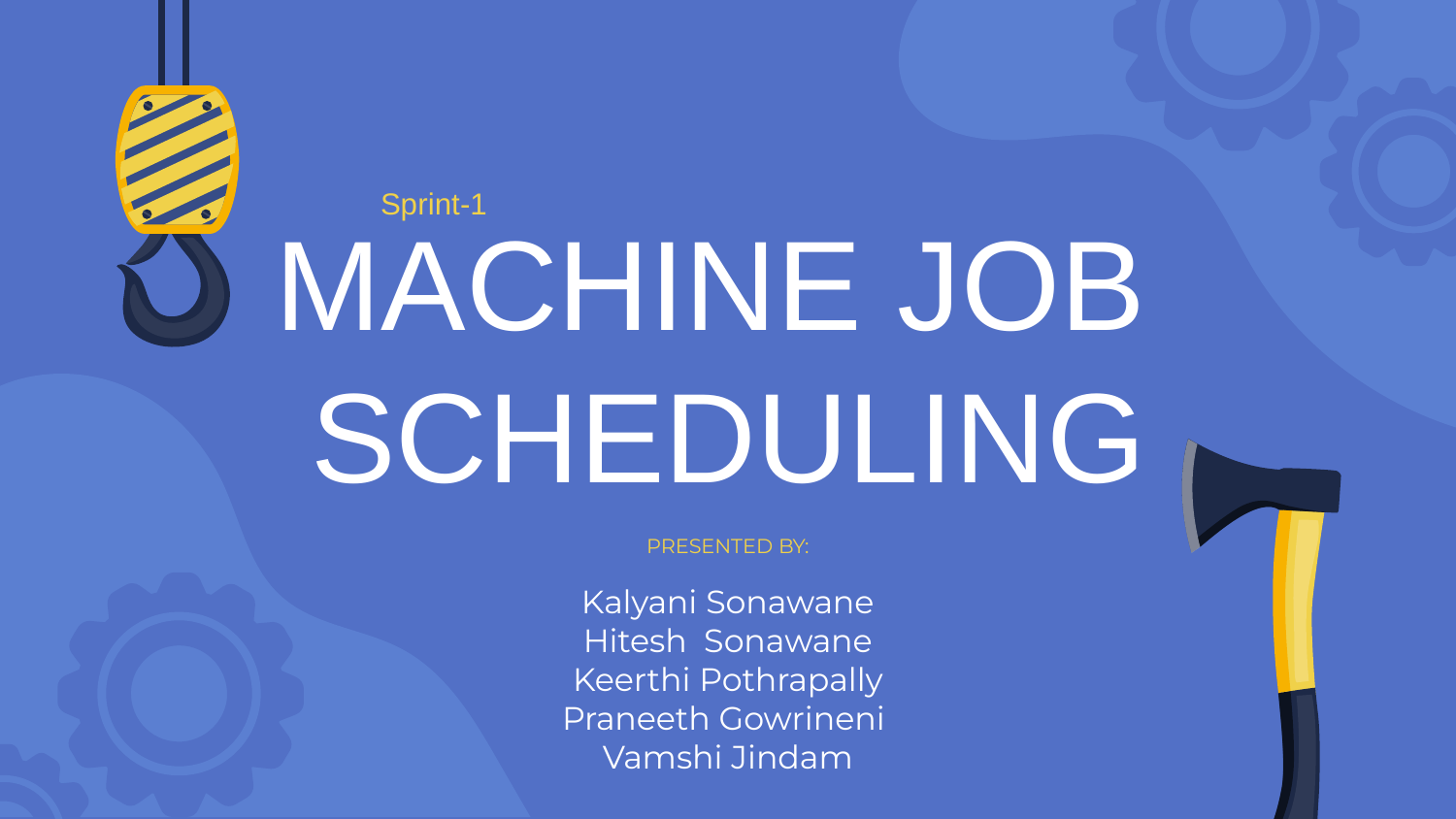

# MACHINE JOB
SCHEDULING
Sprint-1

PRESENTED BY:

Kalyani Sonawane
Hitesh  Sonawane
Keerthi Pothrapally
Praneeth Gowrineni
Vamshi Jindam